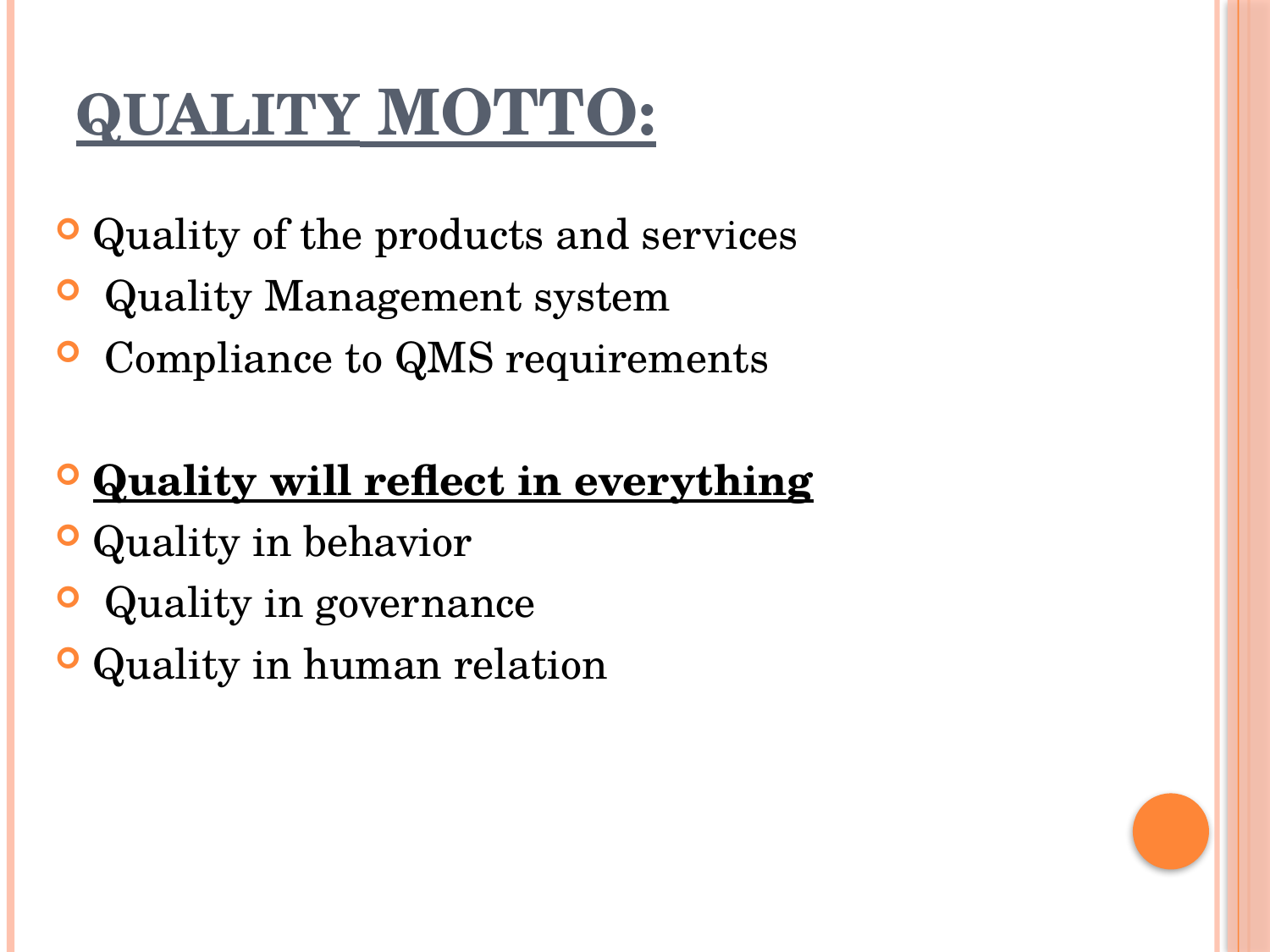

# QUALITY MOTTO:
Quality of the products and services
 Quality Management system
 Compliance to QMS requirements

Quality will reflect in everything
Quality in behavior
 Quality in governance
Quality in human relation